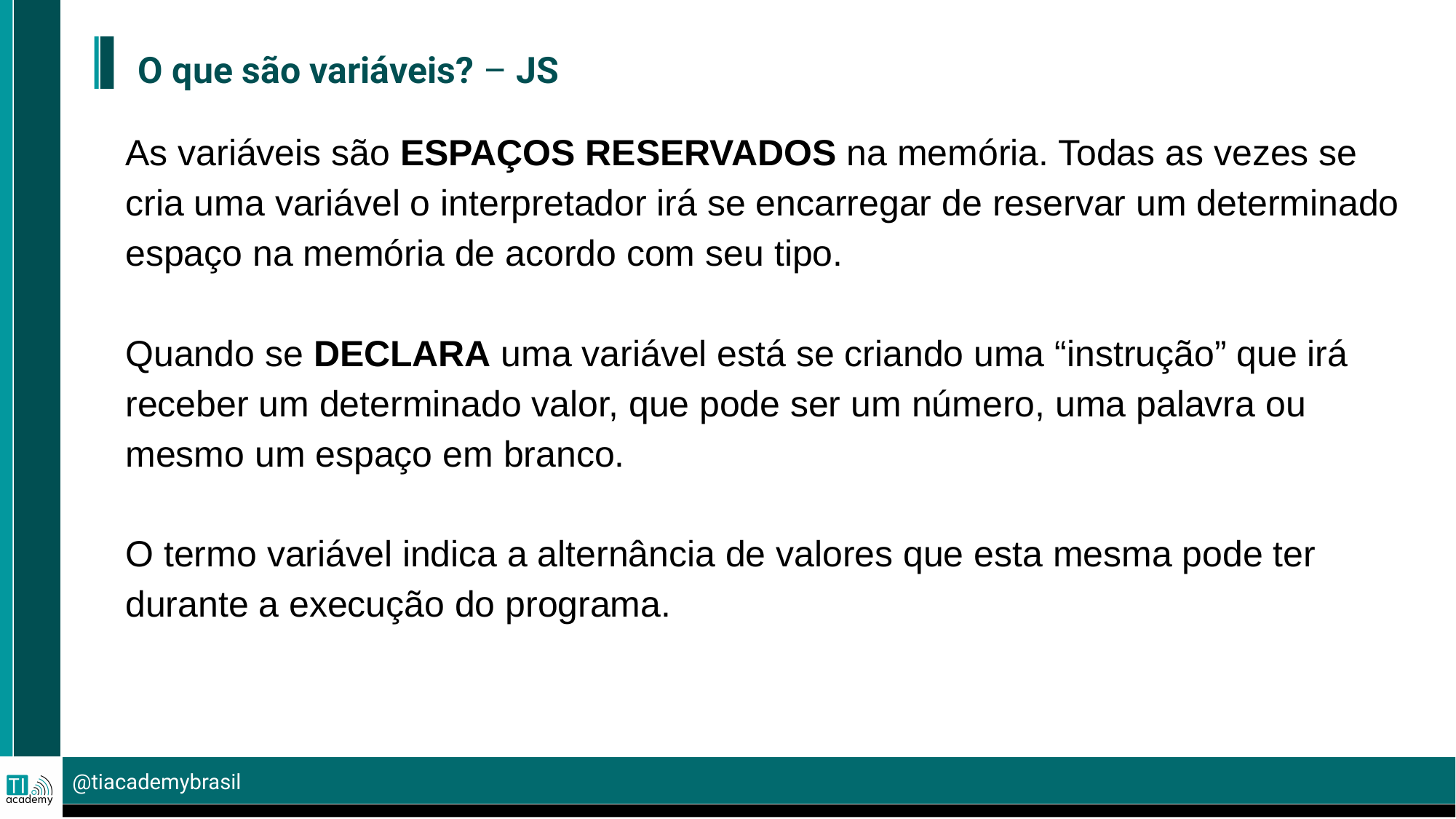

O que são variáveis? – JS

As variáveis são ESPAÇOS RESERVADOS na memória. Todas as vezes se cria uma variável o interpretador irá se encarregar de reservar um determinado espaço na memória de acordo com seu tipo.

Quando se DECLARA uma variável está se criando uma “instrução” que irá receber um determinado valor, que pode ser um número, uma palavra ou mesmo um espaço em branco.

O termo variável indica a alternância de valores que esta mesma pode ter durante a execução do programa.